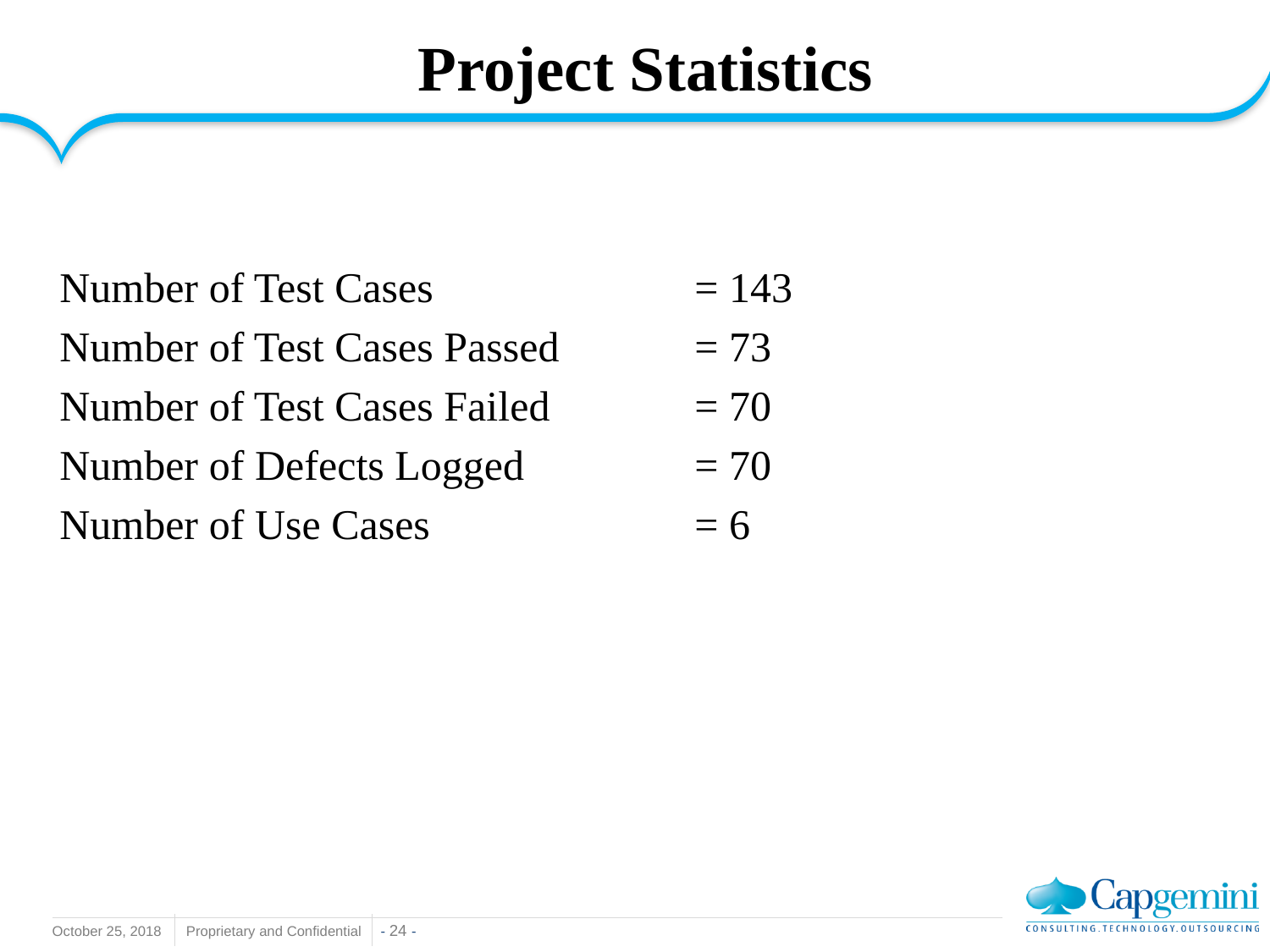

# Project Statistics
Number of Test Cases			= 143
Number of Test Cases Passed		= 73
Number of Test Cases Failed		= 70
Number of Defects Logged		= 70
Number of Use Cases			= 6